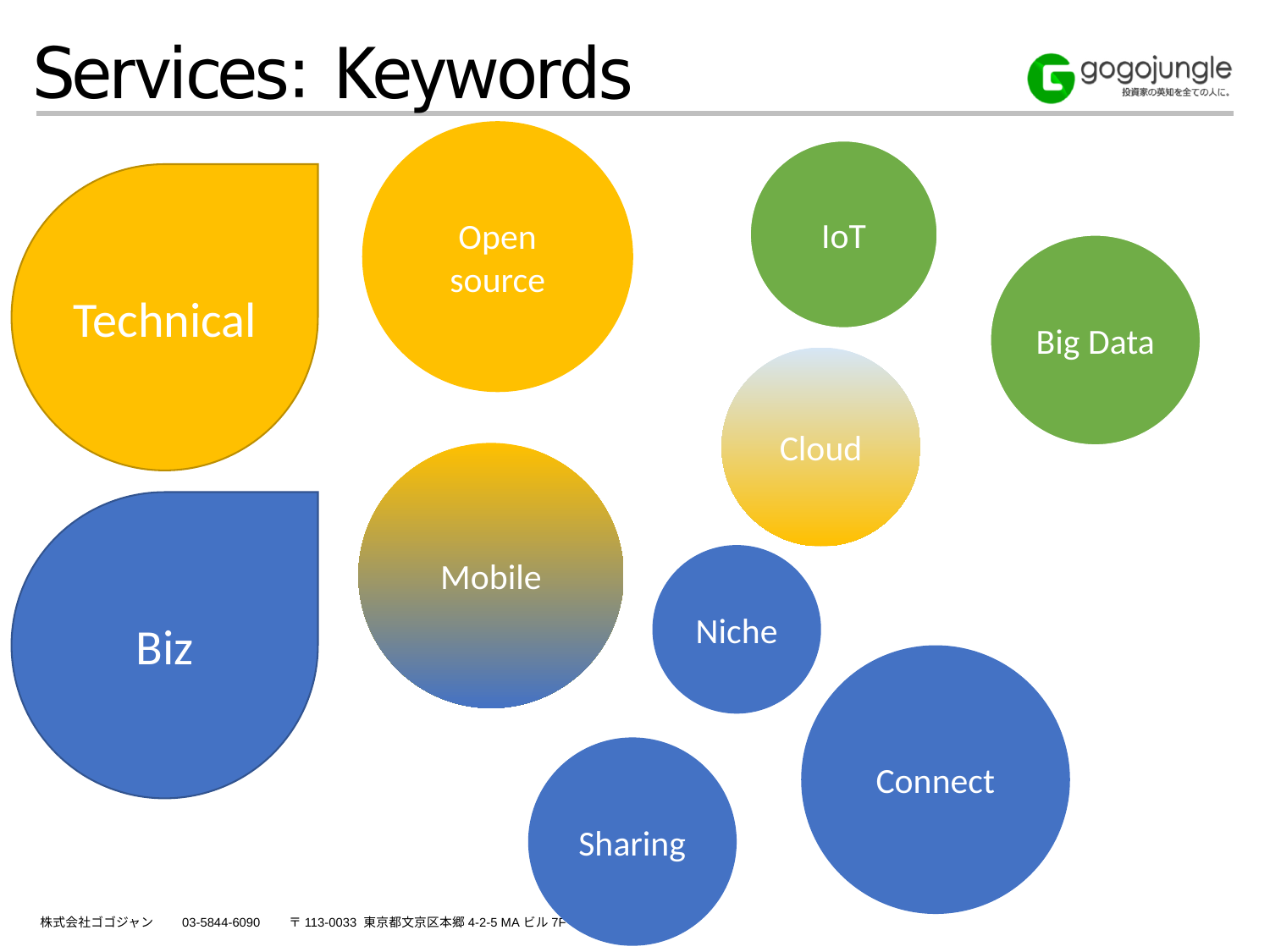

Services: Keywords
Open source
IoT
Technical
Big Data
Cloud
Mobile
Biz
Niche
Connect
Sharing